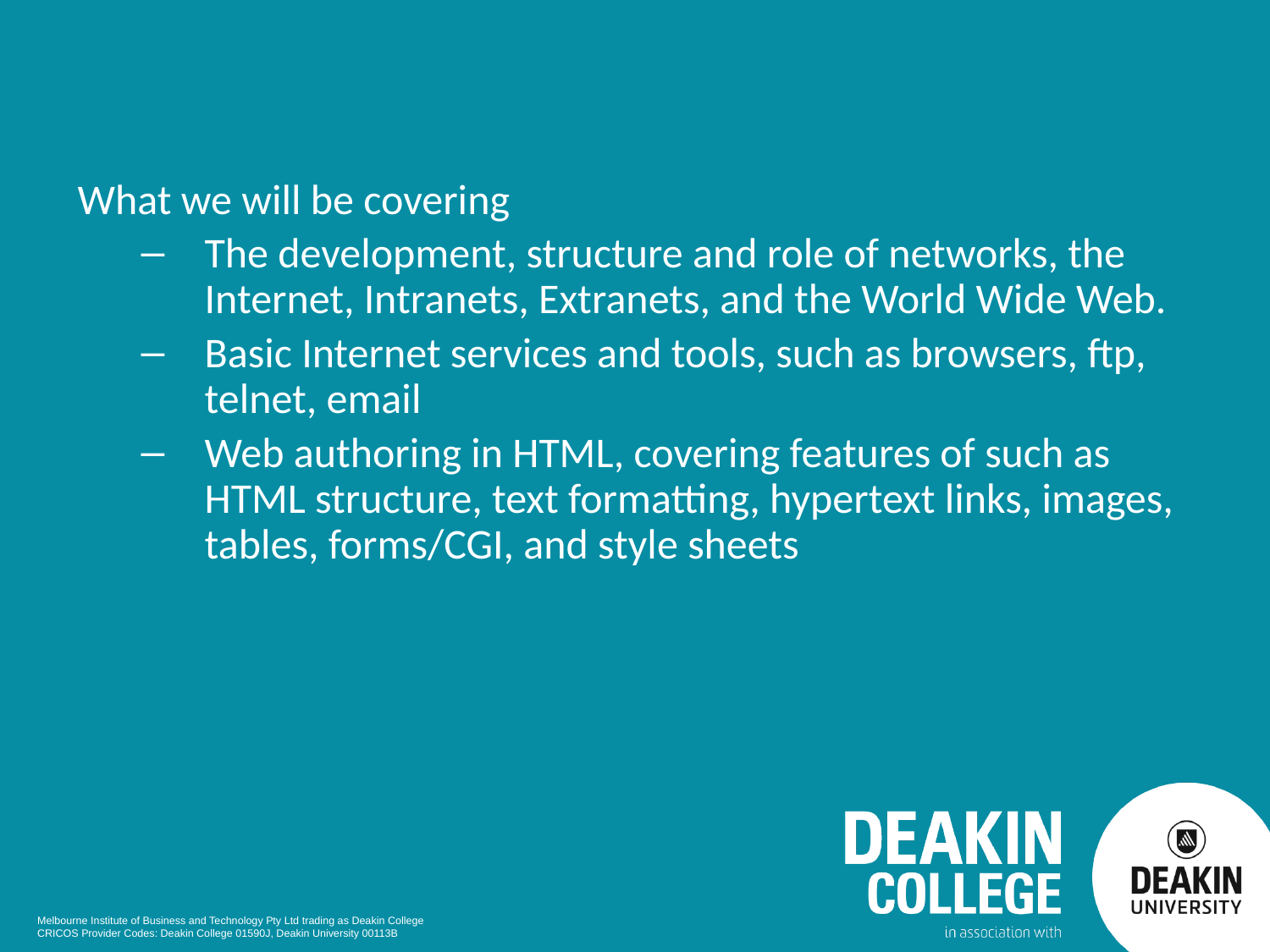

What we will be covering
The development, structure and role of networks, the Internet, Intranets, Extranets, and the World Wide Web.
Basic Internet services and tools, such as browsers, ftp, telnet, email
Web authoring in HTML, covering features of such as HTML structure, text formatting, hypertext links, images, tables, forms/CGI, and style sheets